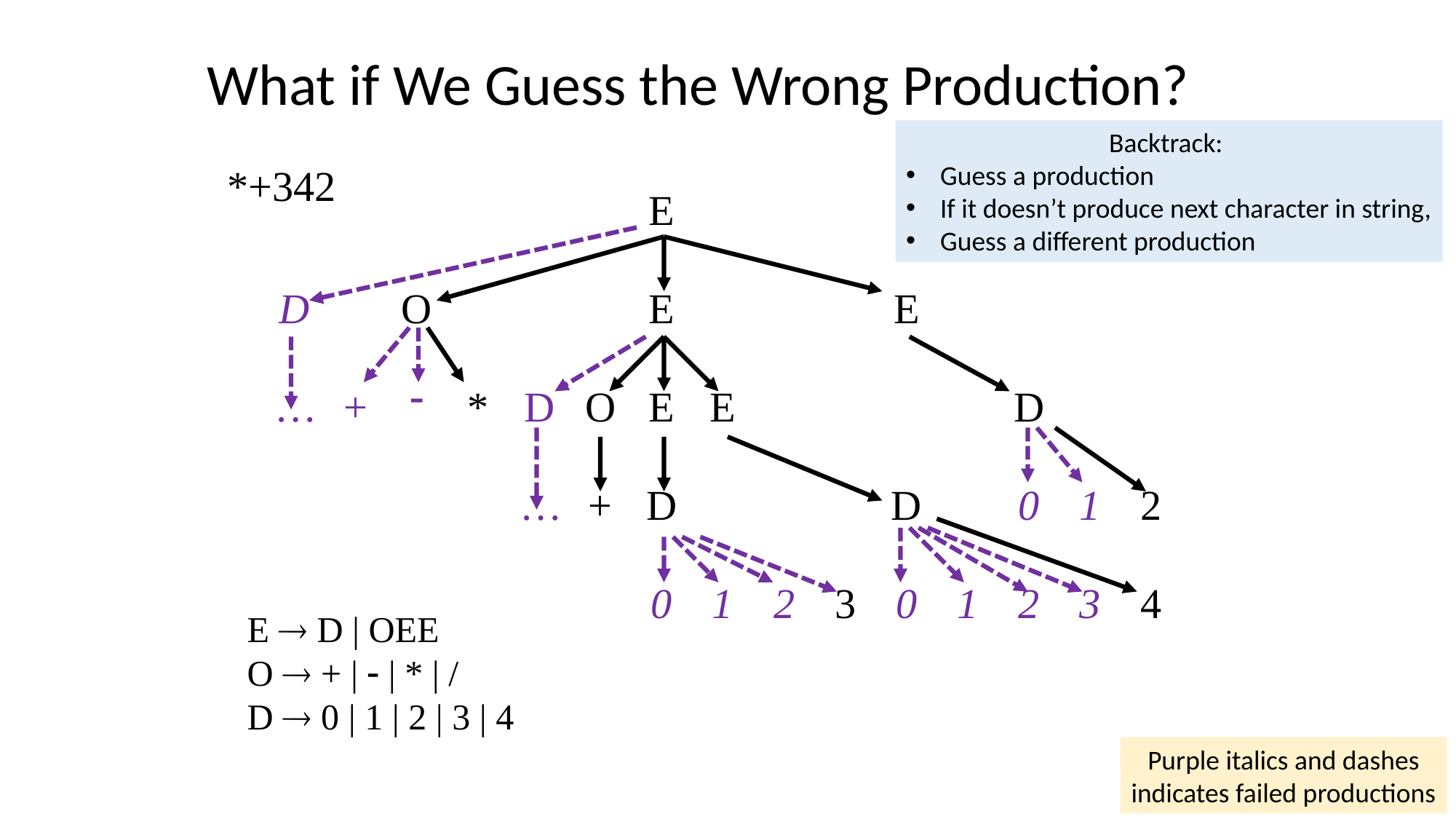

# What if We Guess the Wrong Production?
Backtrack:
Guess a production
If it doesn’t produce next character in string,
Guess a different production
*+342
|  |  |  |  |  |  | E |  |  |  |  |  |  |  |  |
| --- | --- | --- | --- | --- | --- | --- | --- | --- | --- | --- | --- | --- | --- | --- |
| D |  | O |  |  |  | E |  |  |  | E |  |  |  |  |
| … | + | − | \* | D | O | E | E |  |  |  |  | D |  |  |
|  |  |  |  | … | + | D |  |  |  | D |  | 0 | 1 | 2 |
|  |  |  |  |  |  | 0 | 1 | 2 | 3 | 0 | 1 | 2 | 3 | 4 |

E → D | OEE
O → + | − | * | /
D → 0 | 1 | 2 | 3 | 4
Purple italics and dashes
indicates failed productions